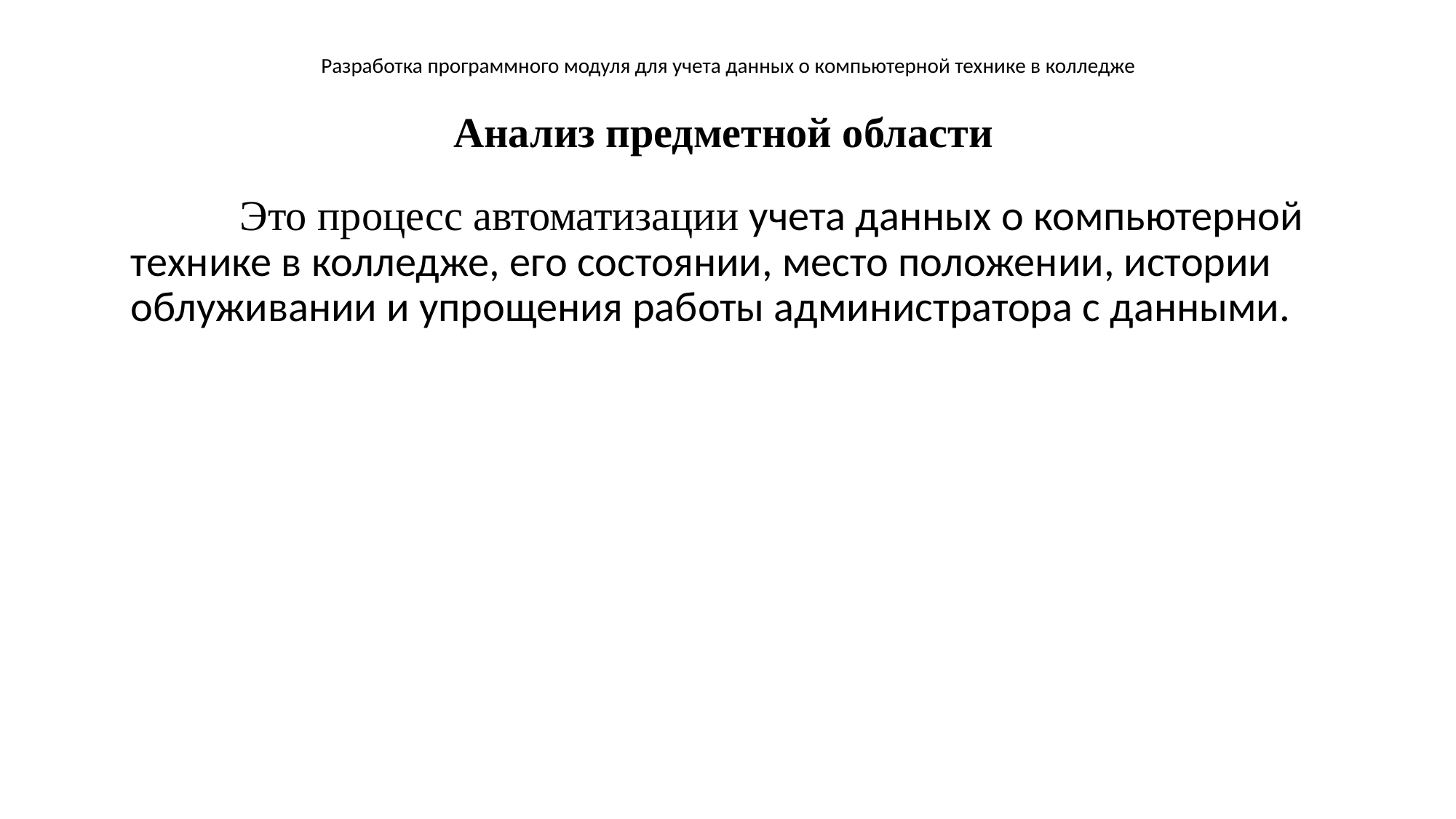

# Разработка программного модуля для учета данных о компьютерной технике в колледже
Анализ предметной области
		Это процесс автоматизации учета данных о компьютерной технике в колледже, его состоянии, место положении, истории облуживании и упрощения работы администратора с данными.